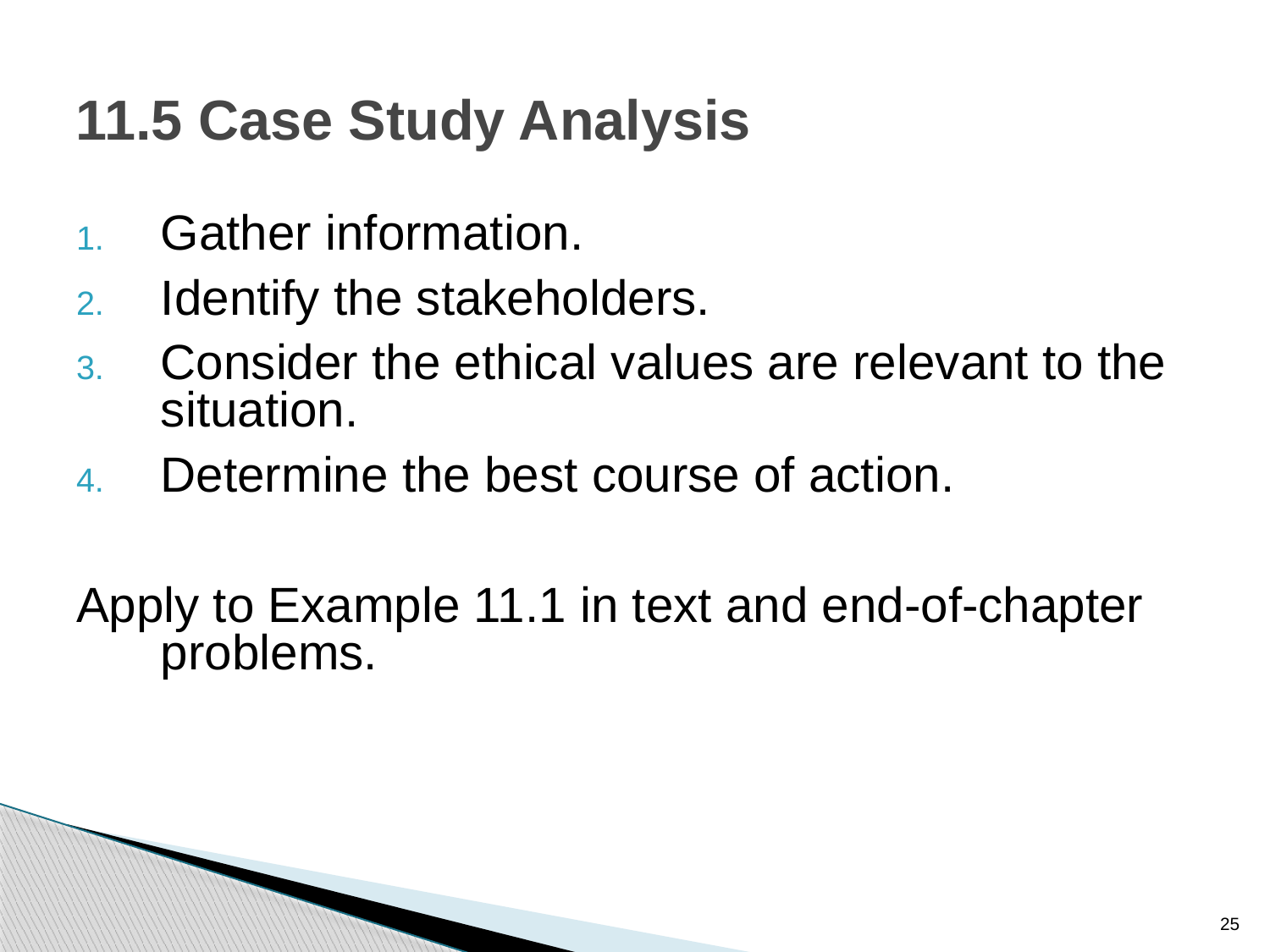

# 11.5 Case Study Analysis
Gather information.
Identify the stakeholders.
Consider the ethical values are relevant to the situation.
Determine the best course of action.

Apply to Example 11.1 in text and end-of-chapter problems.
25